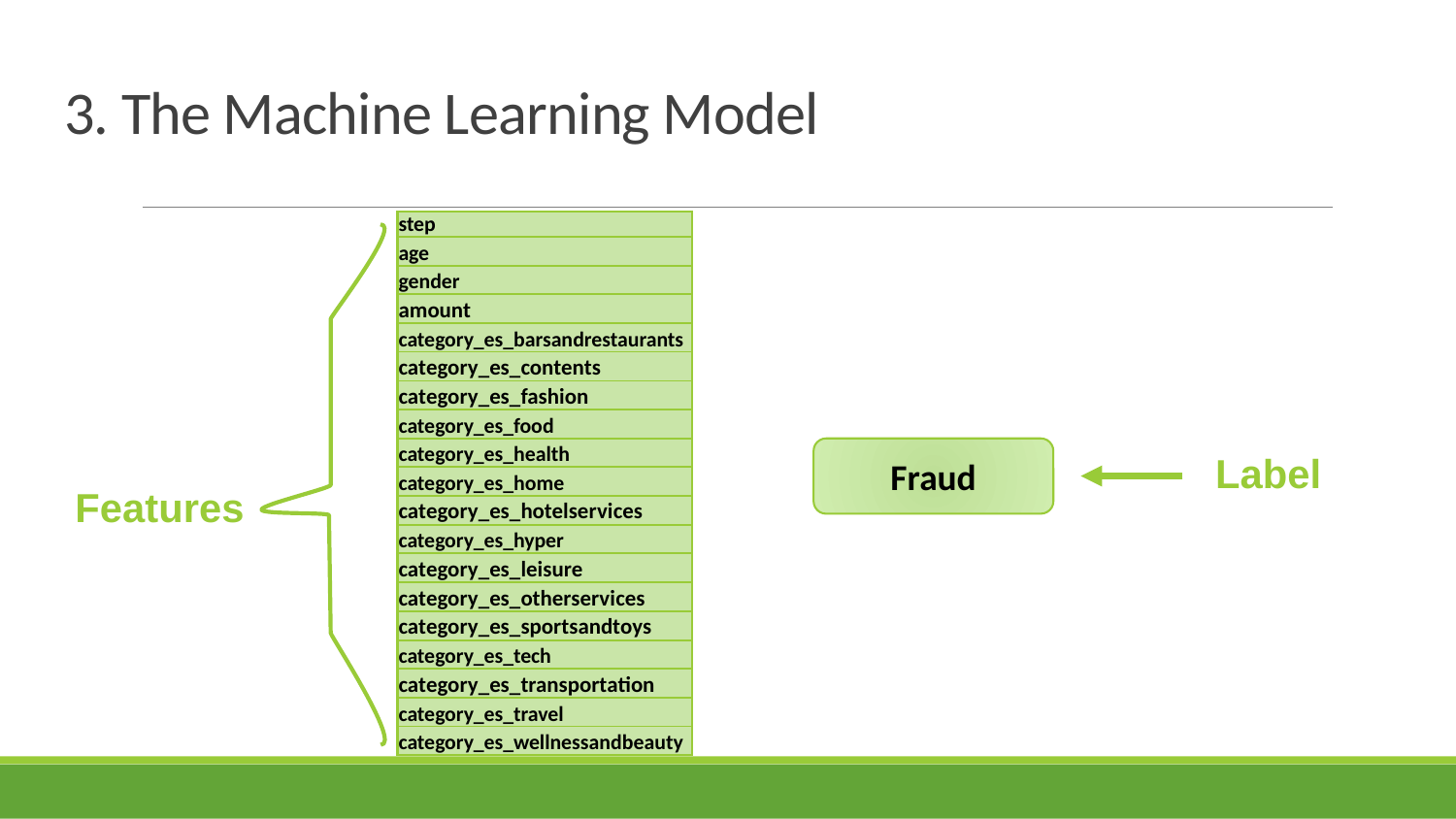

# 3. The Machine Learning Model
| step |
| --- |
| age |
| gender |
| amount |
| category\_es\_barsandrestaurants |
| category\_es\_contents |
| category\_es\_fashion |
| category\_es\_food |
| category\_es\_health |
| category\_es\_home |
| category\_es\_hotelservices |
| category\_es\_hyper |
| category\_es\_leisure |
| category\_es\_otherservices |
| category\_es\_sportsandtoys |
| category\_es\_tech |
| category\_es\_transportation |
| category\_es\_travel |
| category\_es\_wellnessandbeauty |

 Features

Fraud
Label